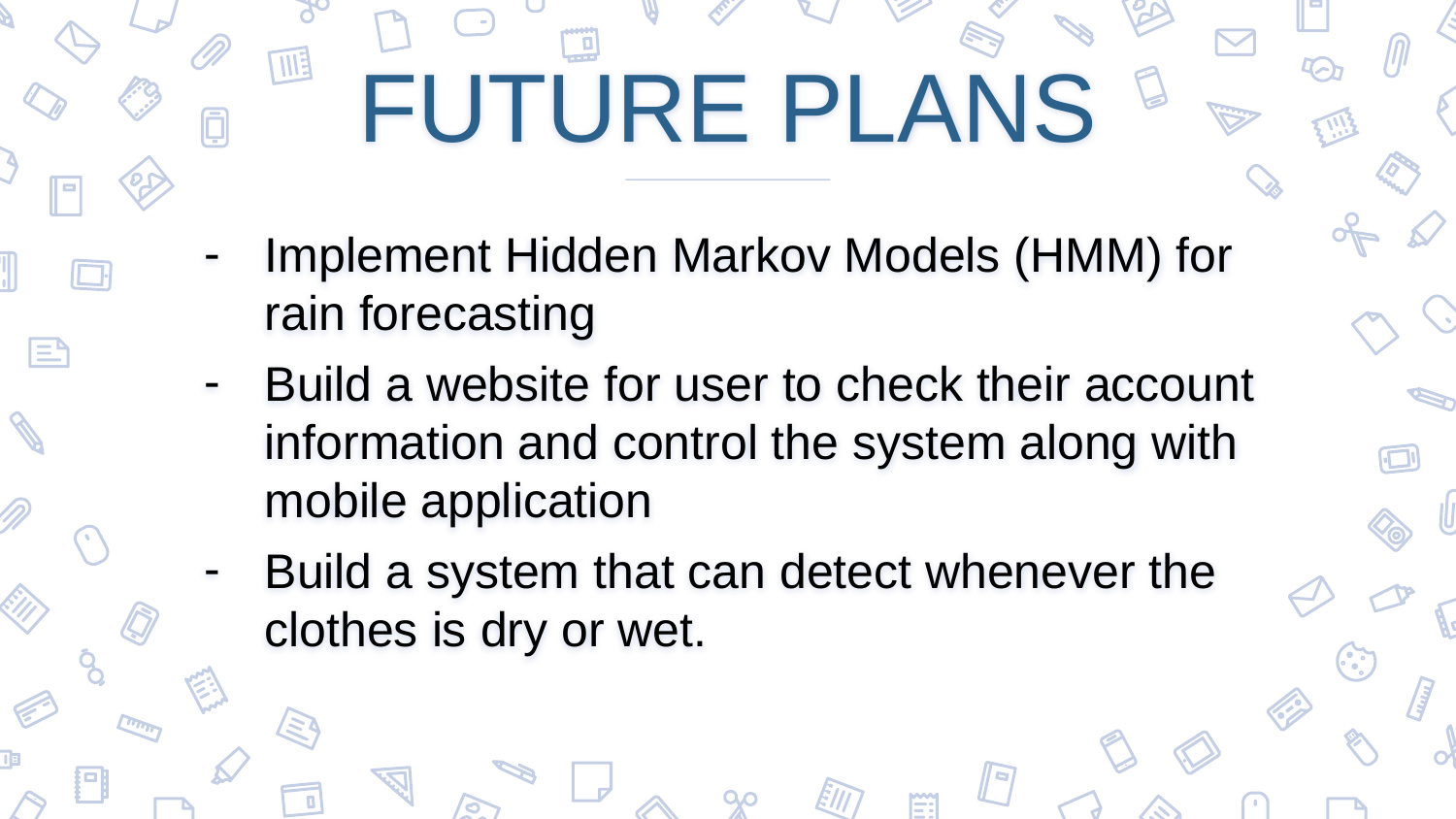

# FUTURE PLANS
Implement Hidden Markov Models (HMM) for rain forecasting
Build a website for user to check their account information and control the system along with mobile application
Build a system that can detect whenever the clothes is dry or wet.
8